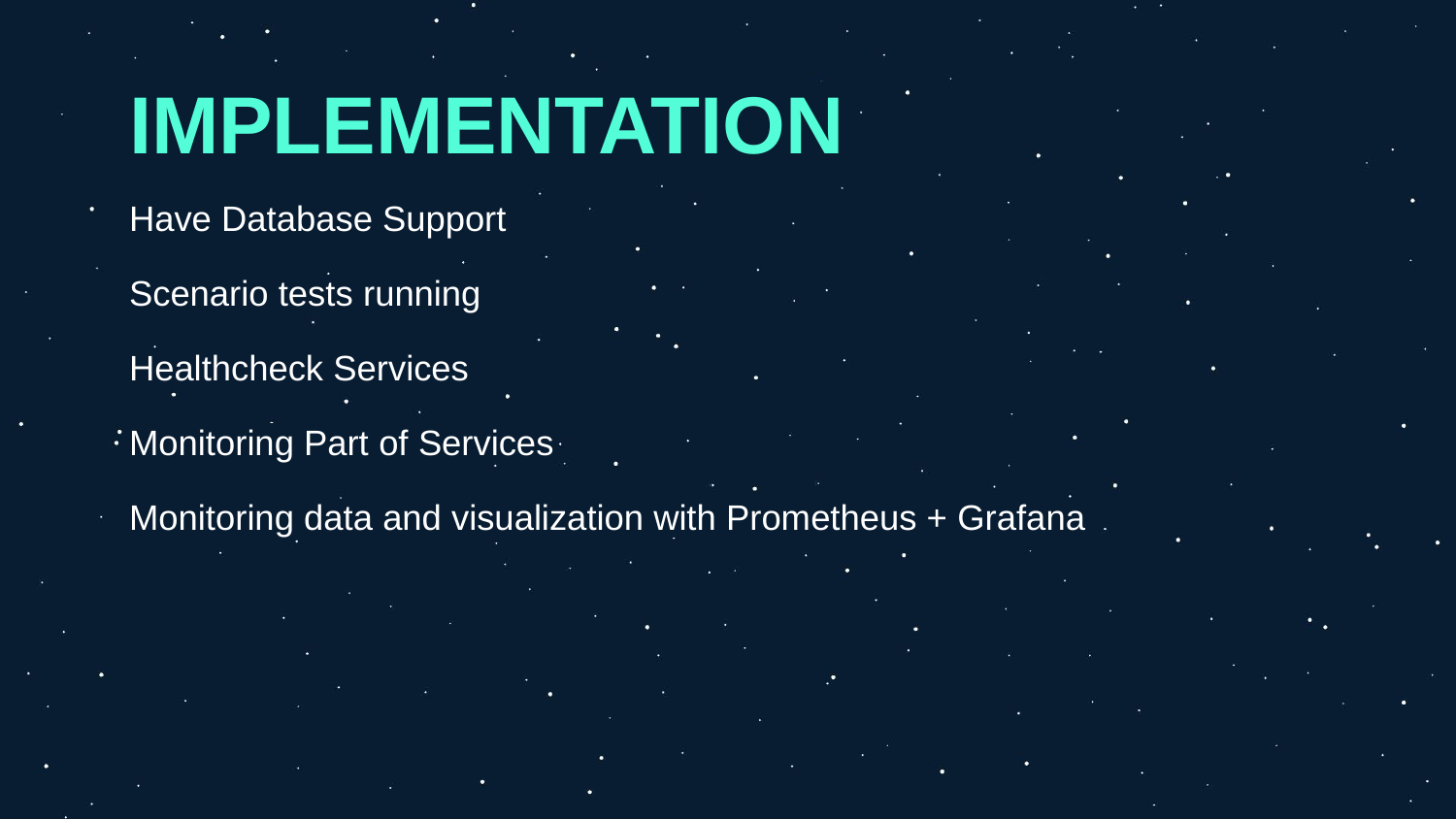

# IMPLEMENTATION
Have Database Support
Scenario tests running
Healthcheck Services
Monitoring Part of Services
Monitoring data and visualization with Prometheus + Grafana